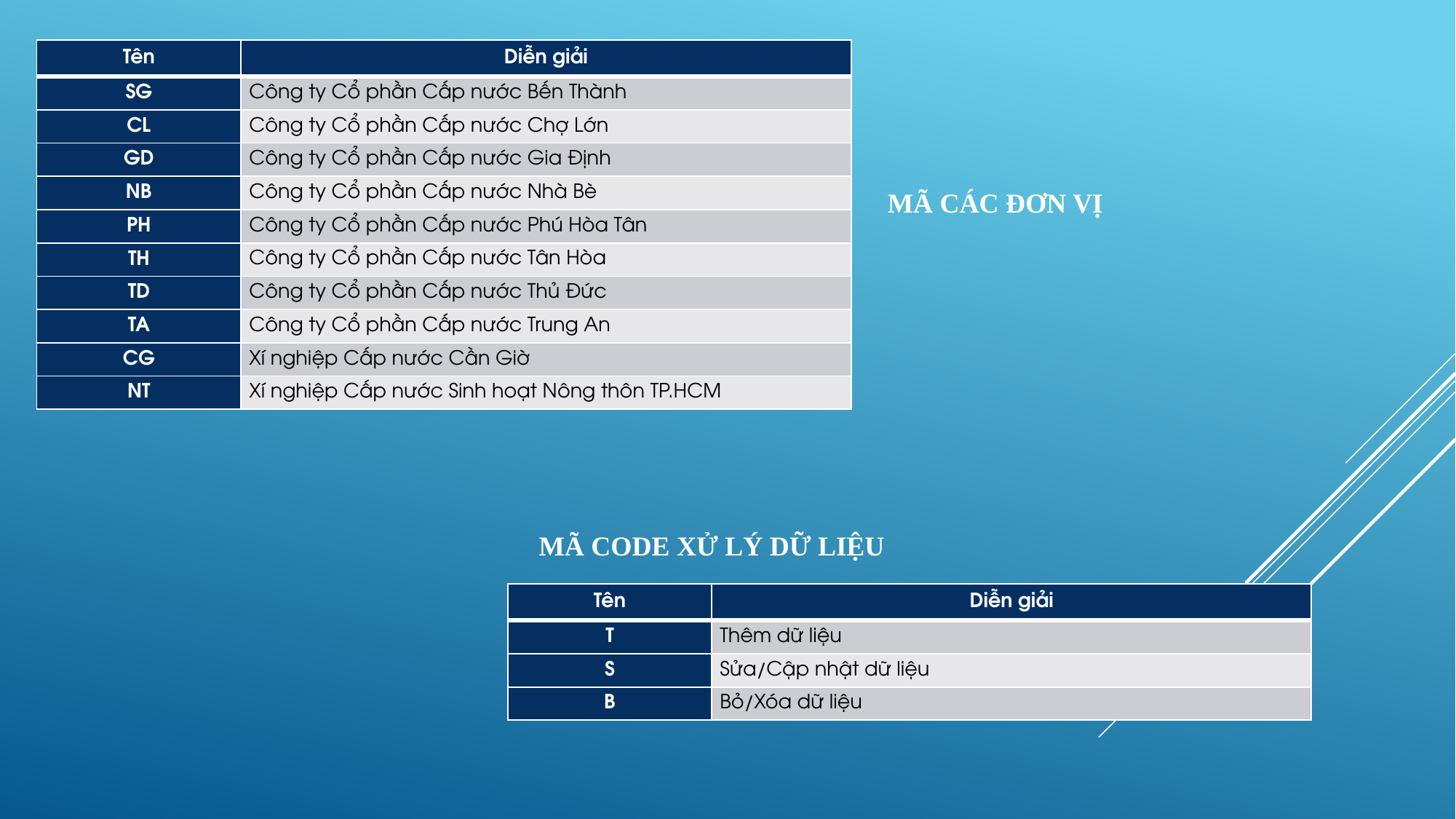

| Tên | Diễn giải |
| --- | --- |
| SG | Công ty Cổ phần Cấp nước Bến Thành |
| CL | Công ty Cổ phần Cấp nước Chợ Lớn |
| GD | Công ty Cổ phần Cấp nước Gia Định |
| NB | Công ty Cổ phần Cấp nước Nhà Bè |
| PH | Công ty Cổ phần Cấp nước Phú Hòa Tân |
| TH | Công ty Cổ phần Cấp nước Tân Hòa |
| TD | Công ty Cổ phần Cấp nước Thủ Đức |
| TA | Công ty Cổ phần Cấp nước Trung An |
| CG | Xí nghiệp Cấp nước Cần Giờ |
| NT | Xí nghiệp Cấp nước Sinh hoạt Nông thôn TP.HCM |
MÃ CÁC ĐƠN VỊ
MÃ CODE XỬ LÝ DỮ LIỆU
| Tên | Diễn giải |
| --- | --- |
| T | Thêm dữ liệu |
| S | Sửa/Cập nhật dữ liệu |
| B | Bỏ/Xóa dữ liệu |